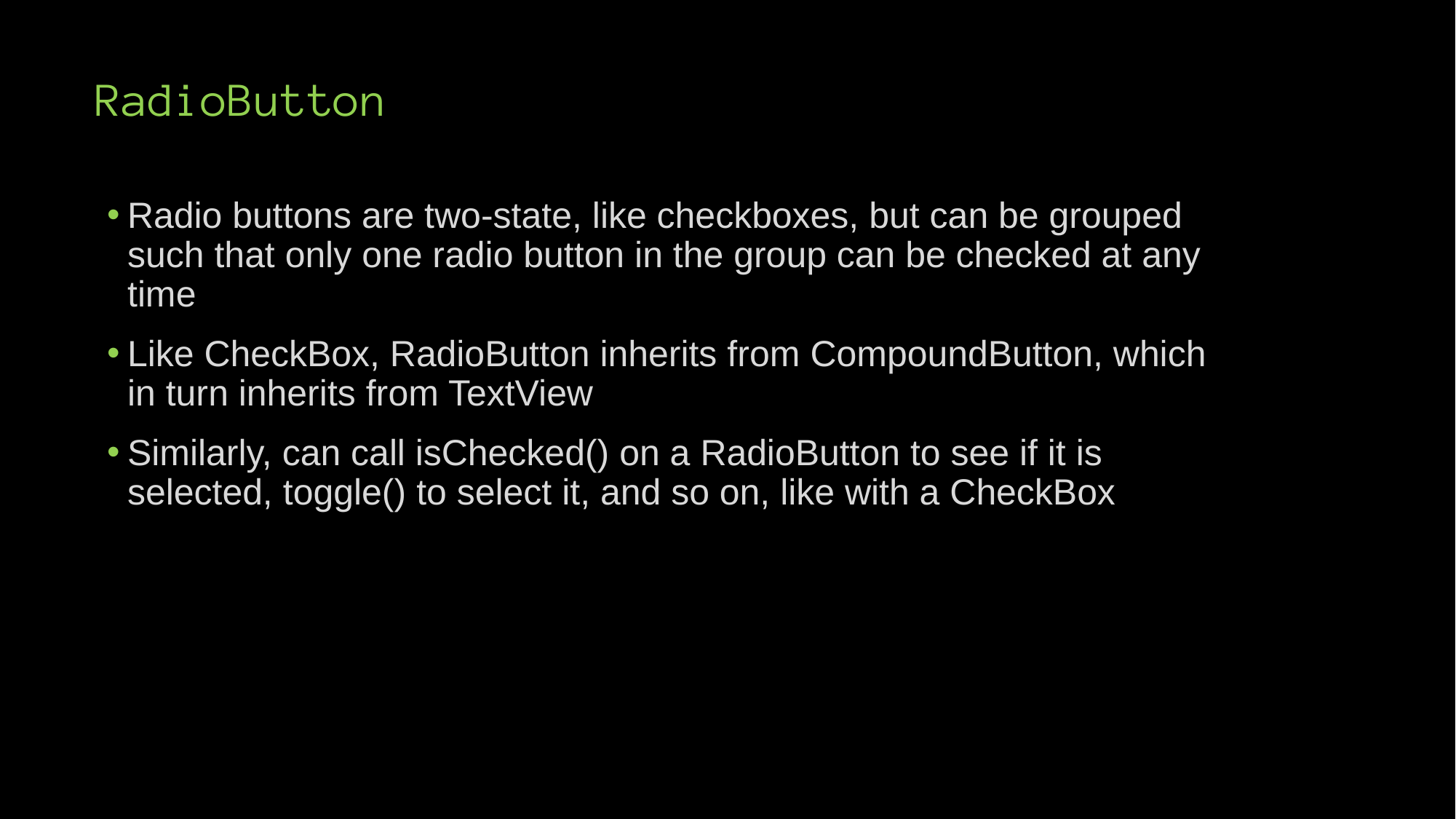

# RadioButton
Radio buttons are two-state, like checkboxes, but can be grouped such that only one radio button in the group can be checked at any time
Like CheckBox, RadioButton inherits from CompoundButton, which in turn inherits from TextView
Similarly, can call isChecked() on a RadioButton to see if it is selected, toggle() to select it, and so on, like with a CheckBox